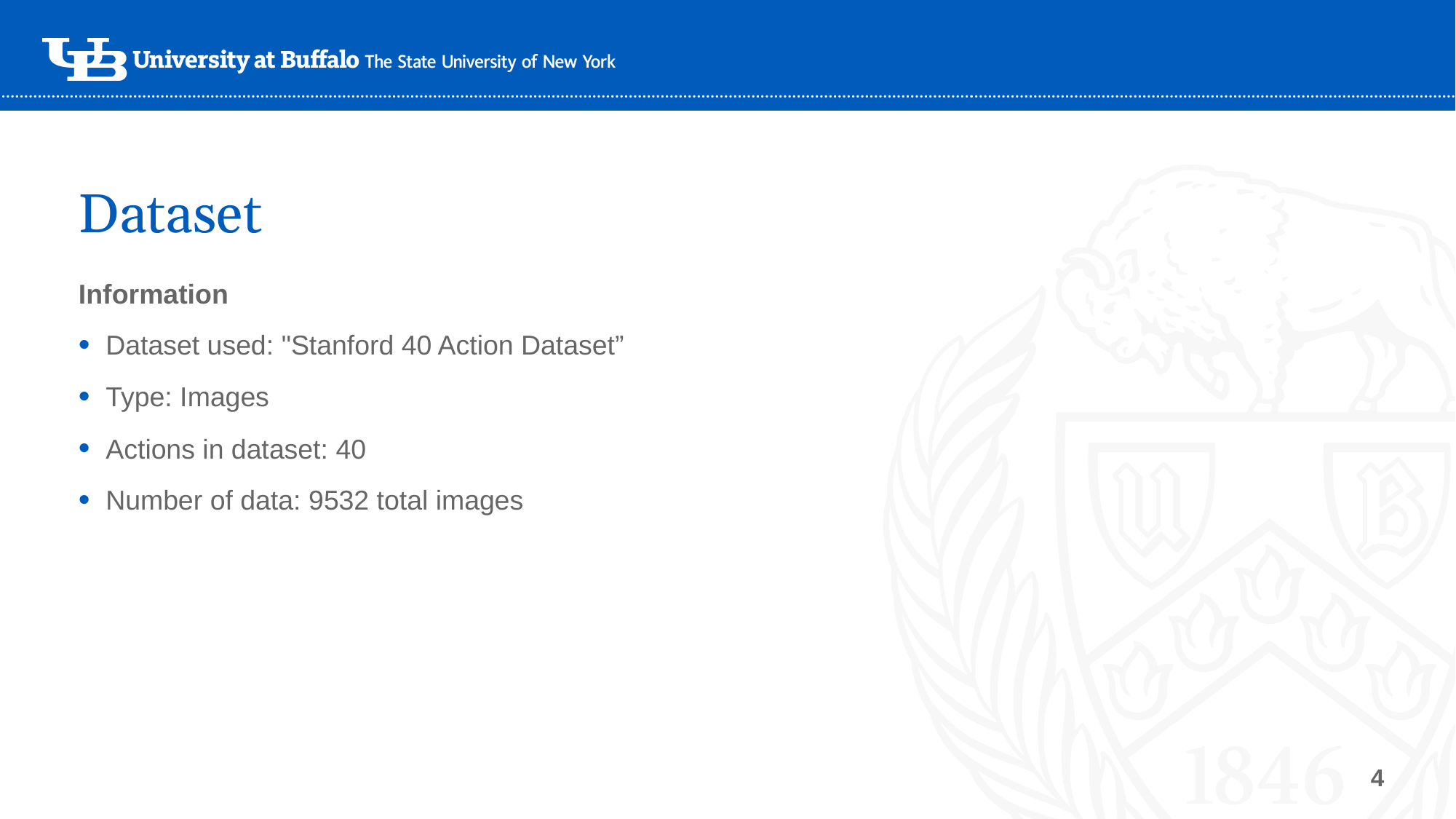

# Dataset
Information
Dataset used: "Stanford 40 Action Dataset”
Type: Images
Actions in dataset: 40
Number of data: 9532 total images

4